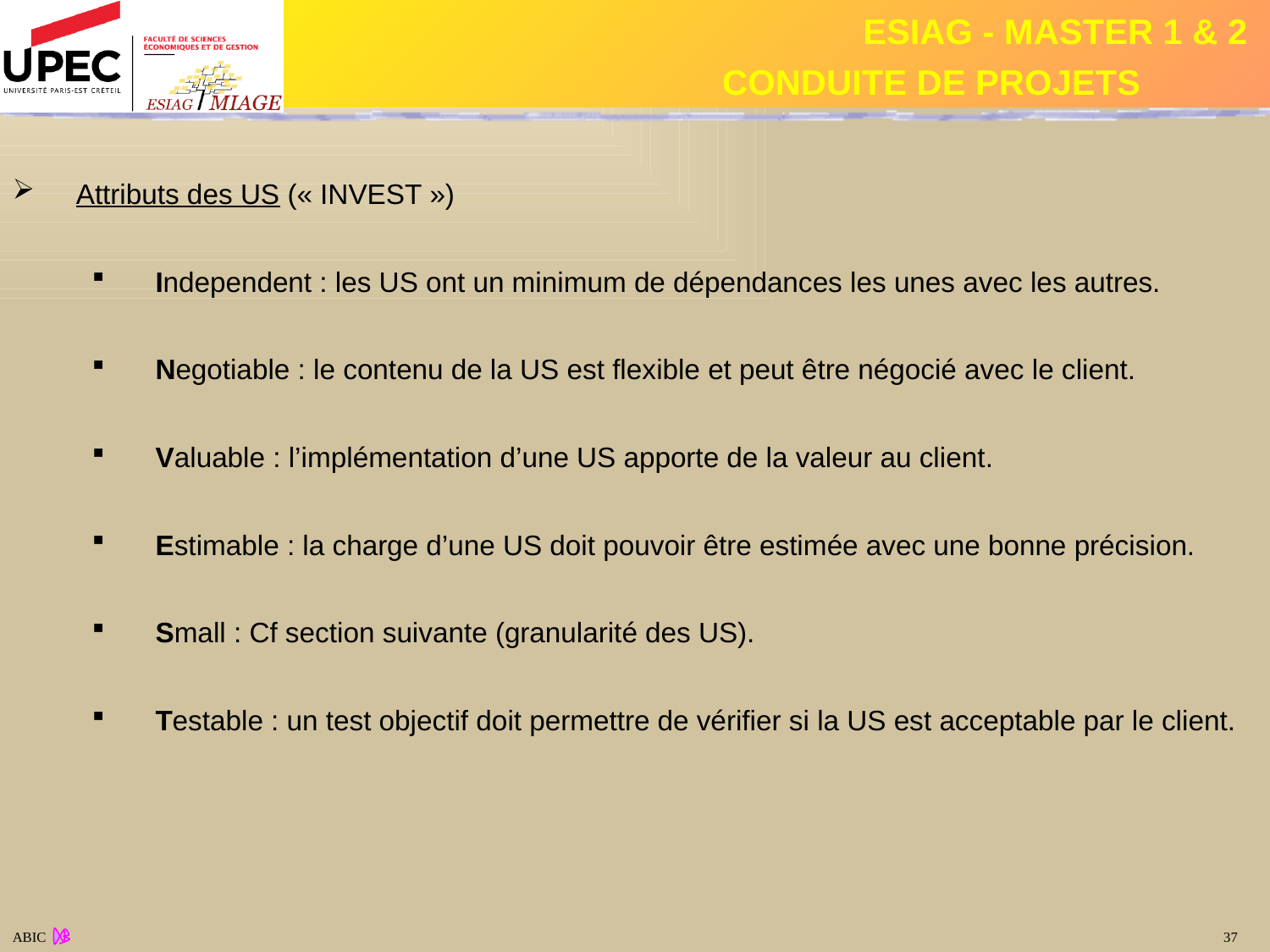

Attributs des US (« INVEST »)

Independent : les US ont un minimum de dépendances les unes avec les autres.

Negotiable : le contenu de la US est flexible et peut être négocié avec le client.

Valuable : l’implémentation d’une US apporte de la valeur au client.

Estimable : la charge d’une US doit pouvoir être estimée avec une bonne précision.

Small : Cf section suivante (granularité des US).

Testable : un test objectif doit permettre de vérifier si la US est acceptable par le client.